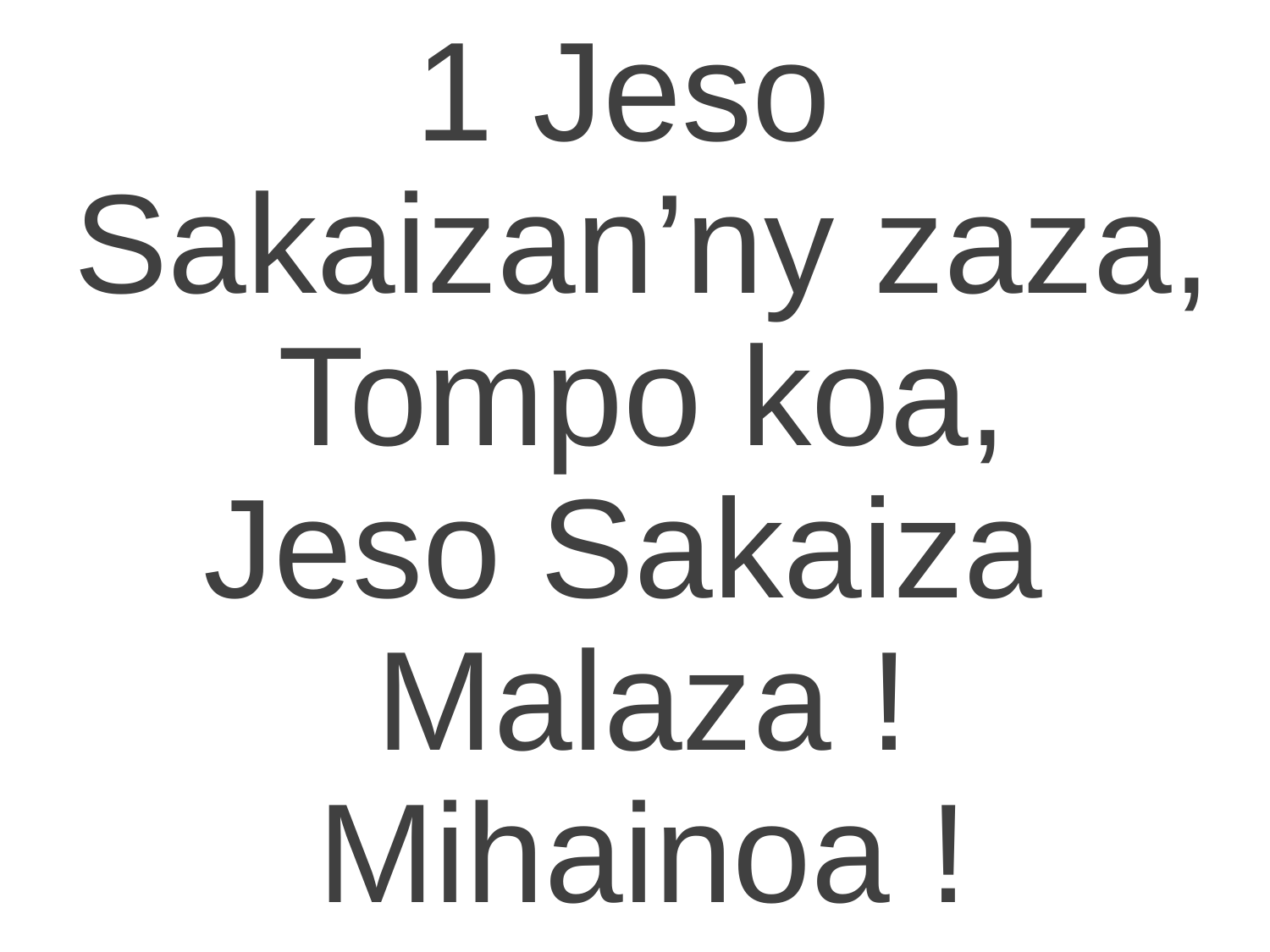

1 Jeso
Sakaizan’ny zaza,
Tompo koa,
Jeso Sakaiza
Malaza !
Mihainoa !